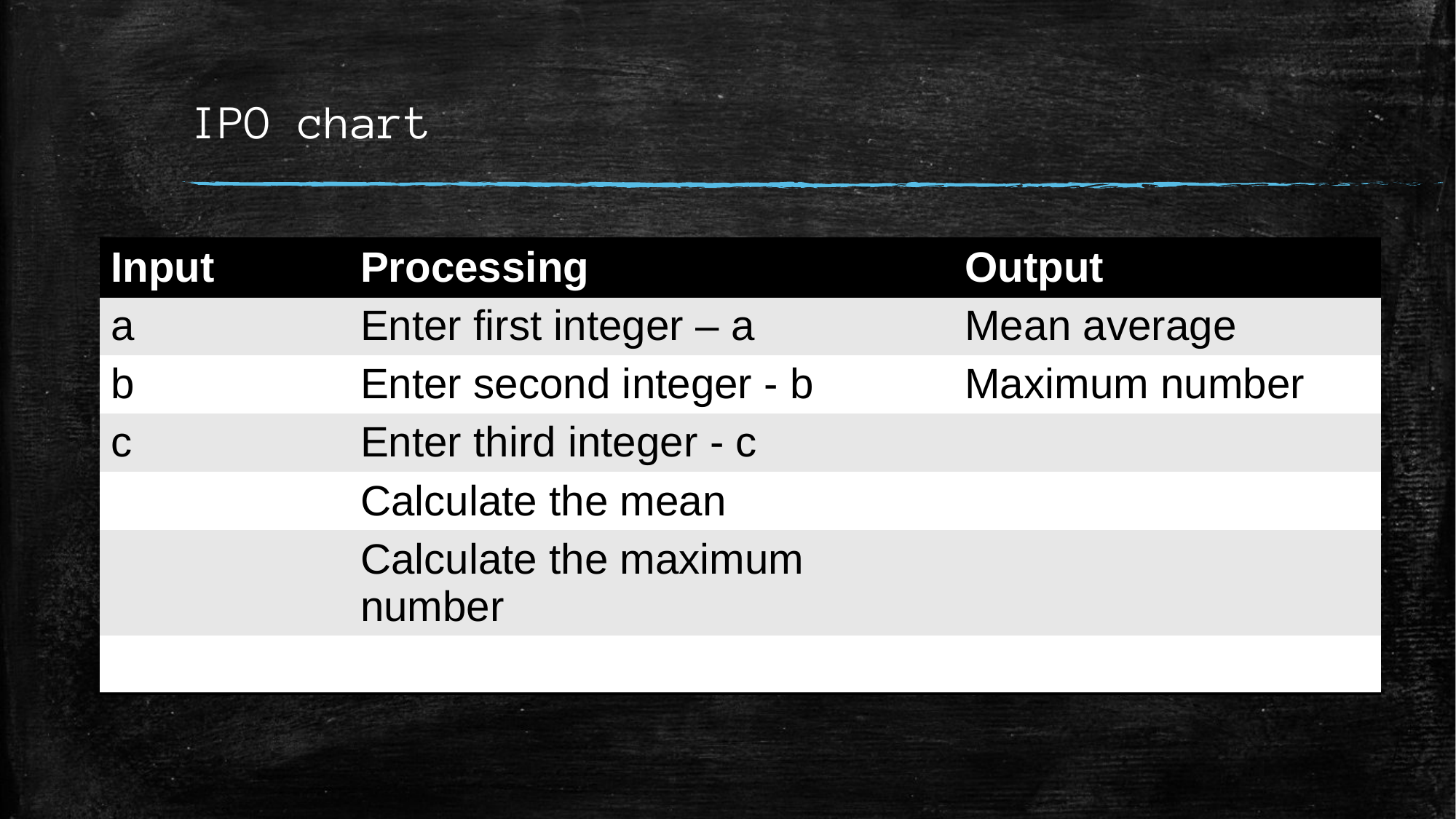

# IPO chart
| Input | Processing | Output |
| --- | --- | --- |
| a | Enter first integer – a | Mean average |
| b | Enter second integer - b | Maximum number |
| c | Enter third integer - c |  |
|  | Calculate the mean |  |
|  | Calculate the maximum number |  |
|  |  |  |